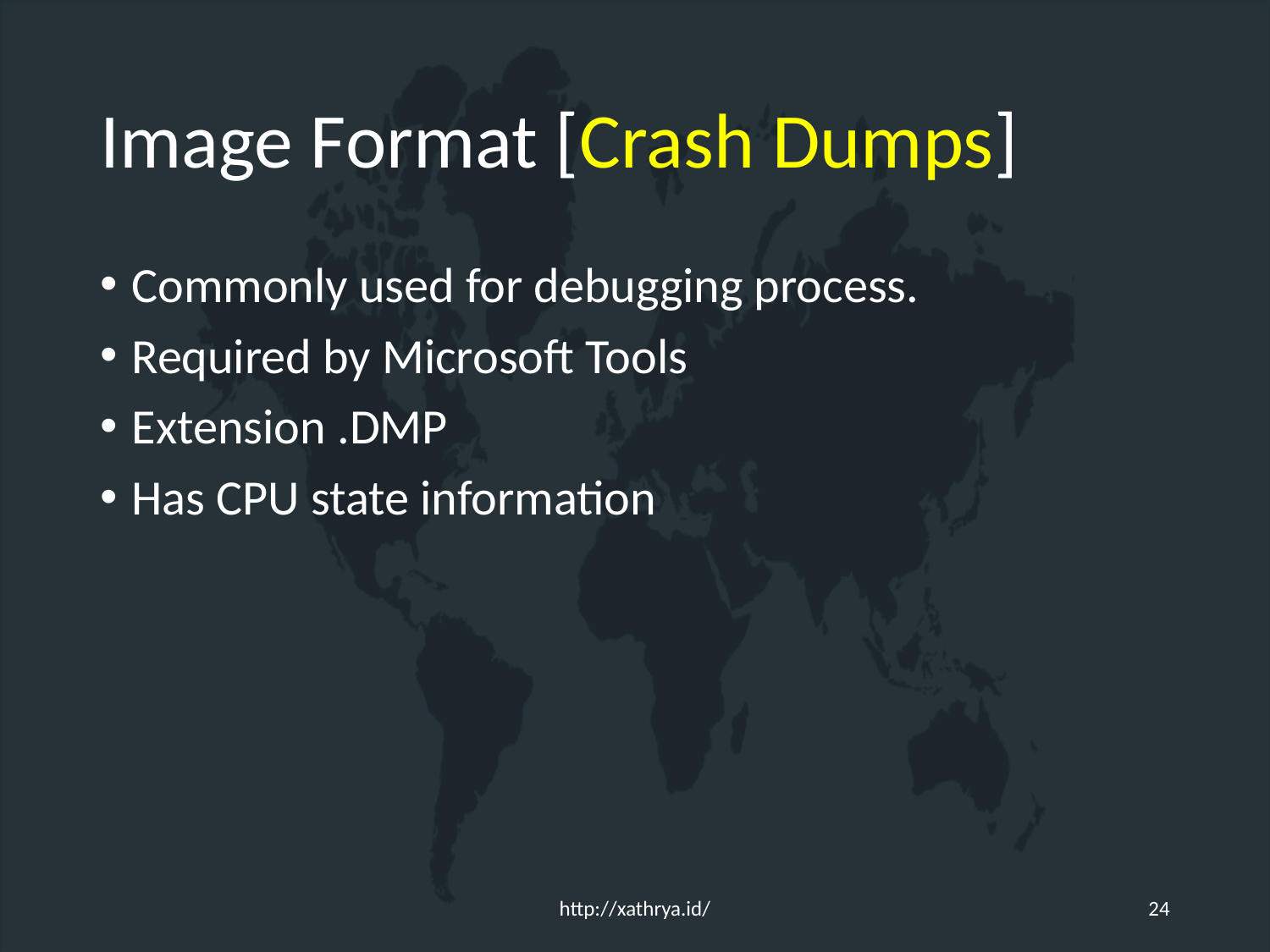

# Image Format [Crash Dumps]
Commonly used for debugging process.
Required by Microsoft Tools
Extension .DMP
Has CPU state information
http://xathrya.id/
24